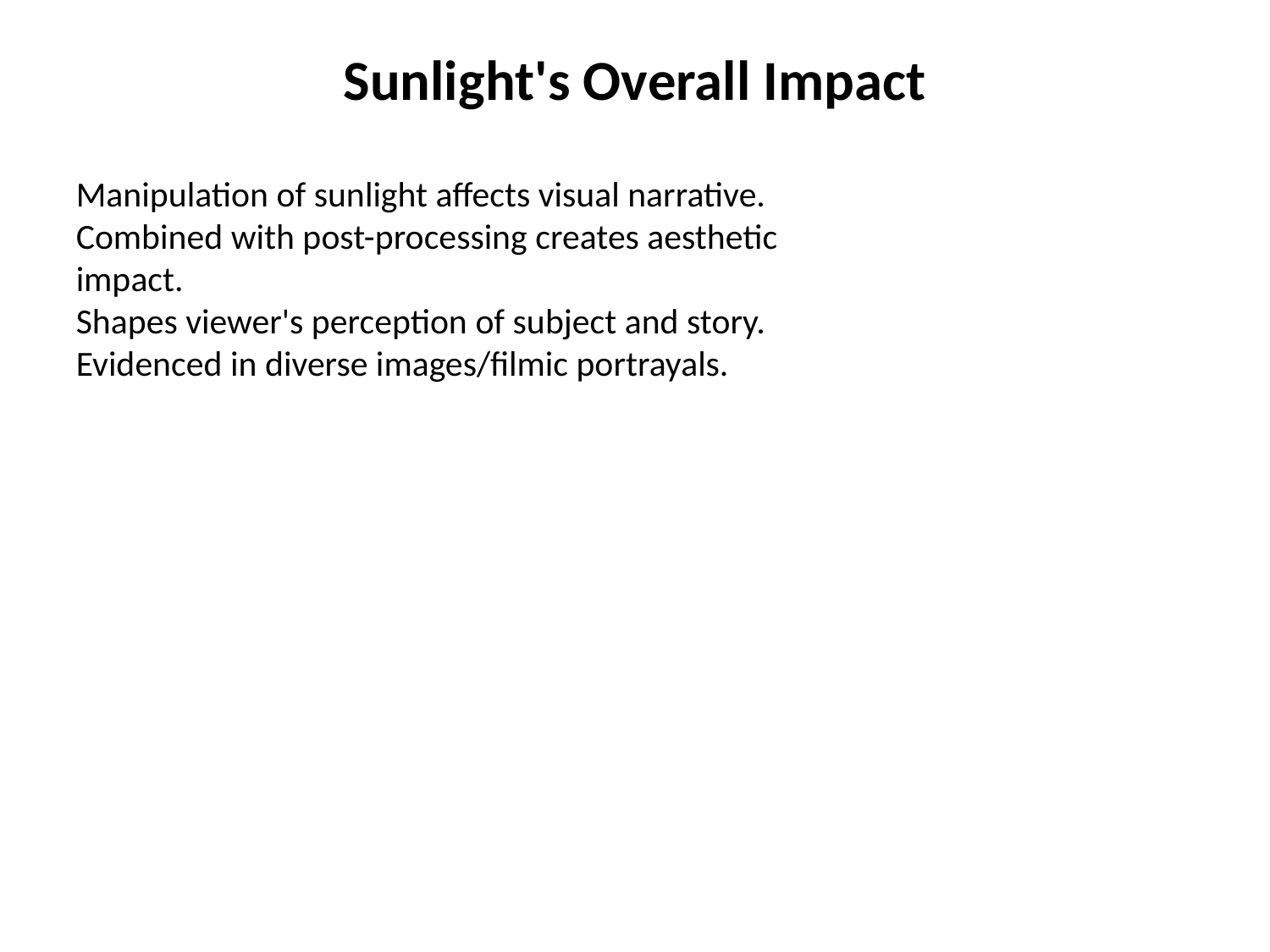

Sunlight's Overall Impact

Manipulation of sunlight affects visual narrative.
Combined with post-processing creates aesthetic impact.
Shapes viewer's perception of subject and story.
Evidenced in diverse images/filmic portrayals.